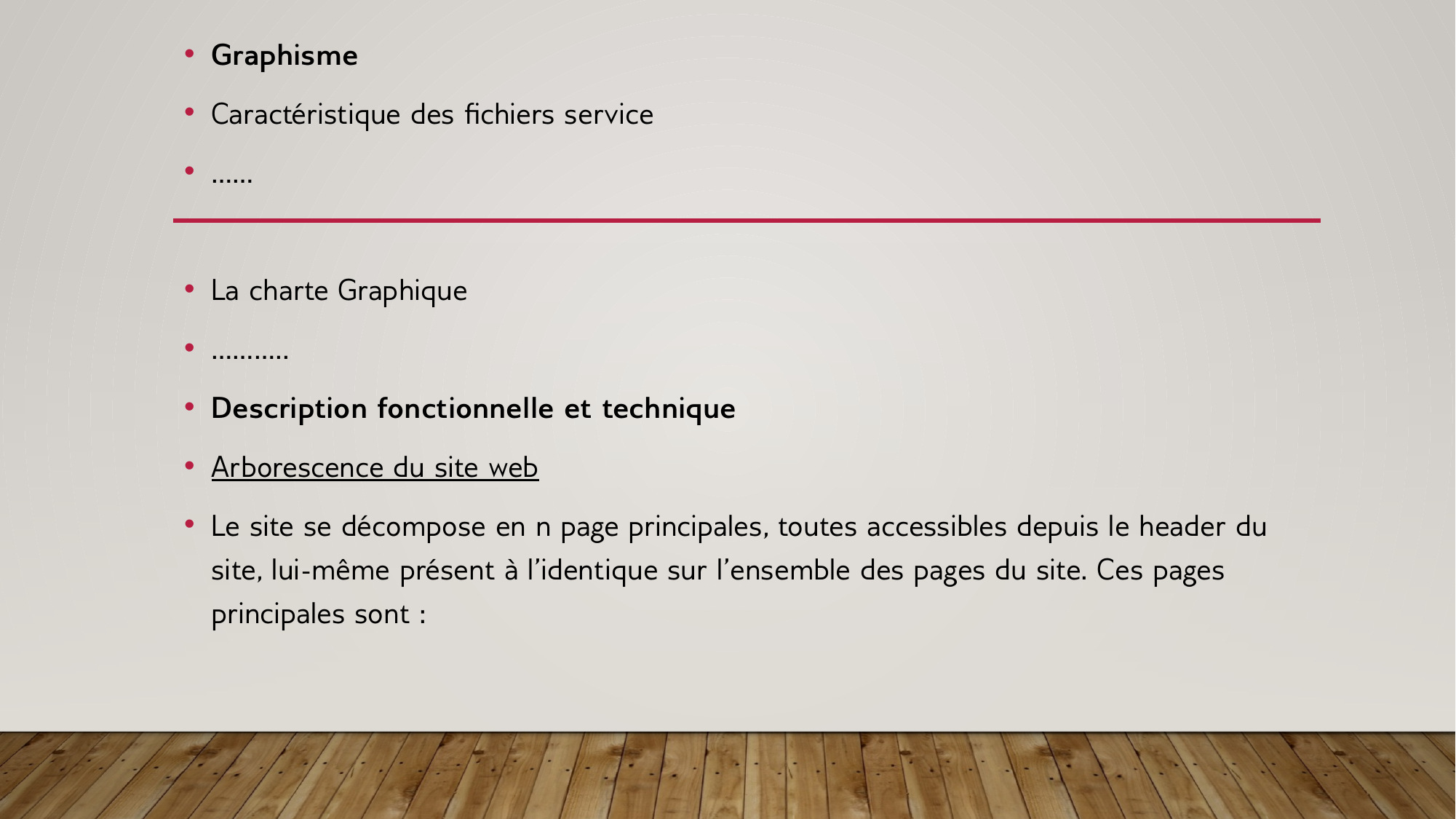

Graphisme
Caractéristique des fichiers service
……

La charte Graphique
………..
Description fonctionnelle et technique
Arborescence du site web
Le site se décompose en n page principales, toutes accessibles depuis le header du site, lui-même présent à l’identique sur l’ensemble des pages du site. Ces pages principales sont :